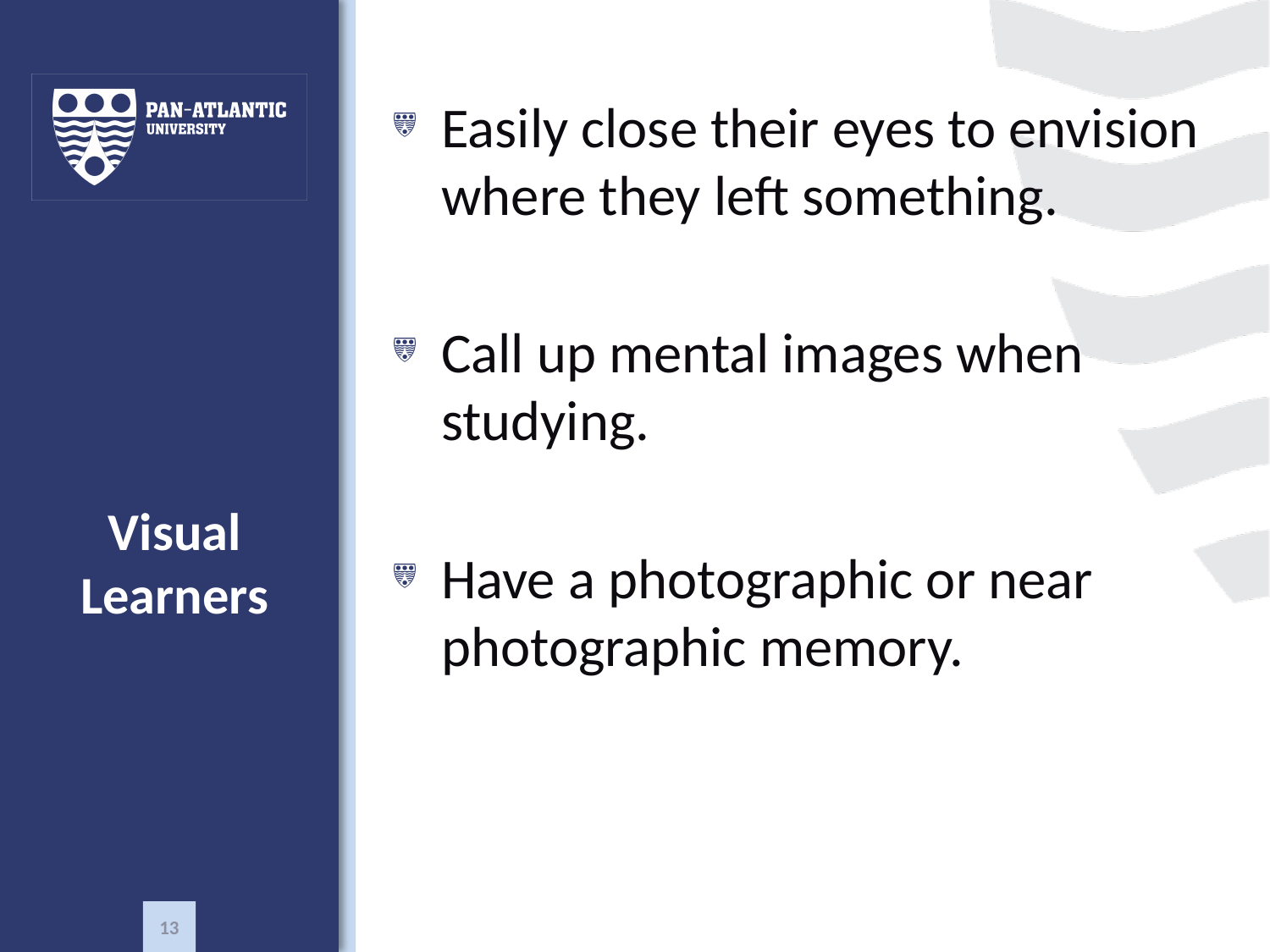

Easily close their eyes to envision where they left something.

Call up mental images when studying.

Have a photographic or near photographic memory.

# Visual Learners
13